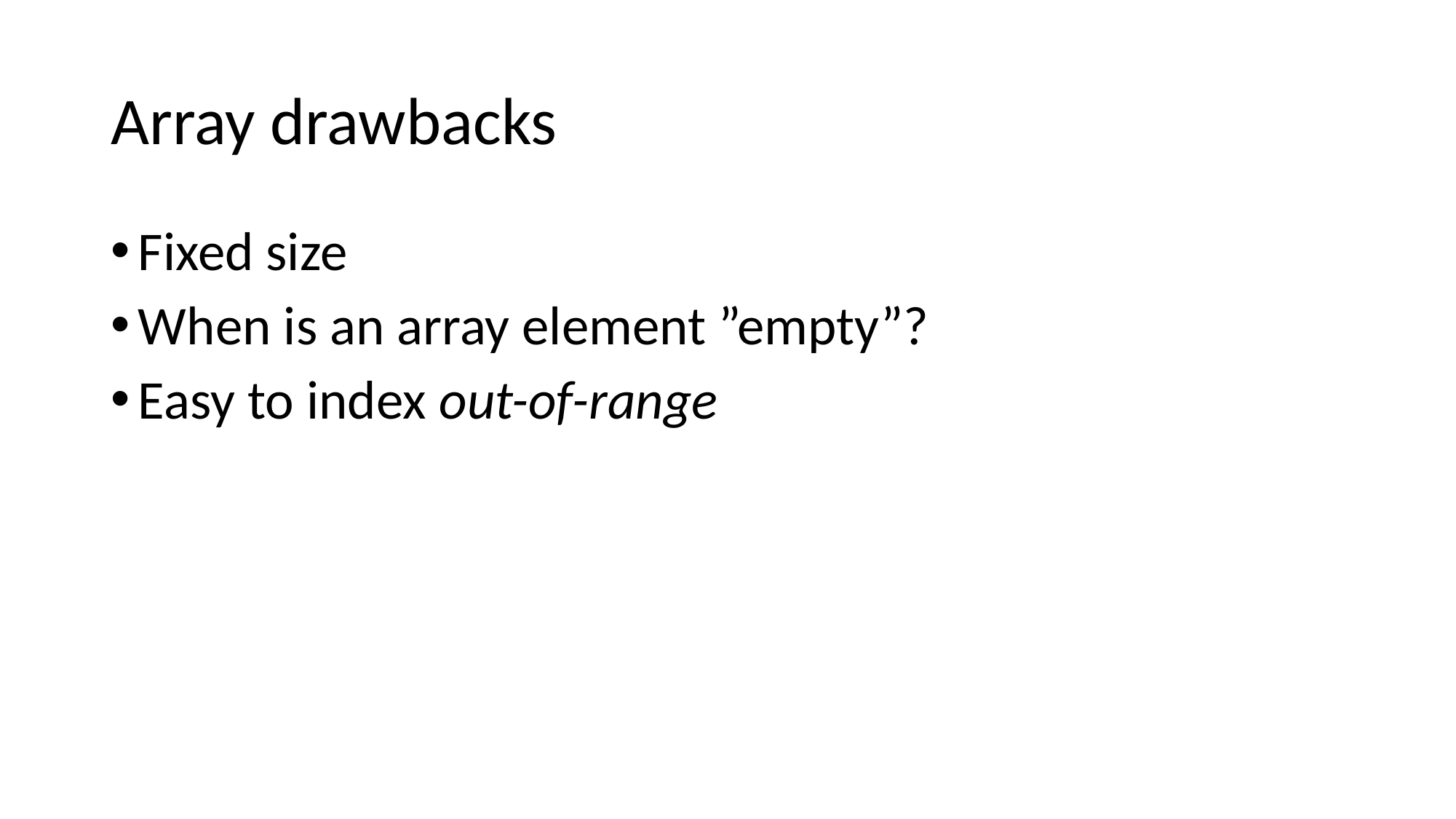

# Array drawbacks
Fixed size
When is an array element ”empty”?
Easy to index out-of-range